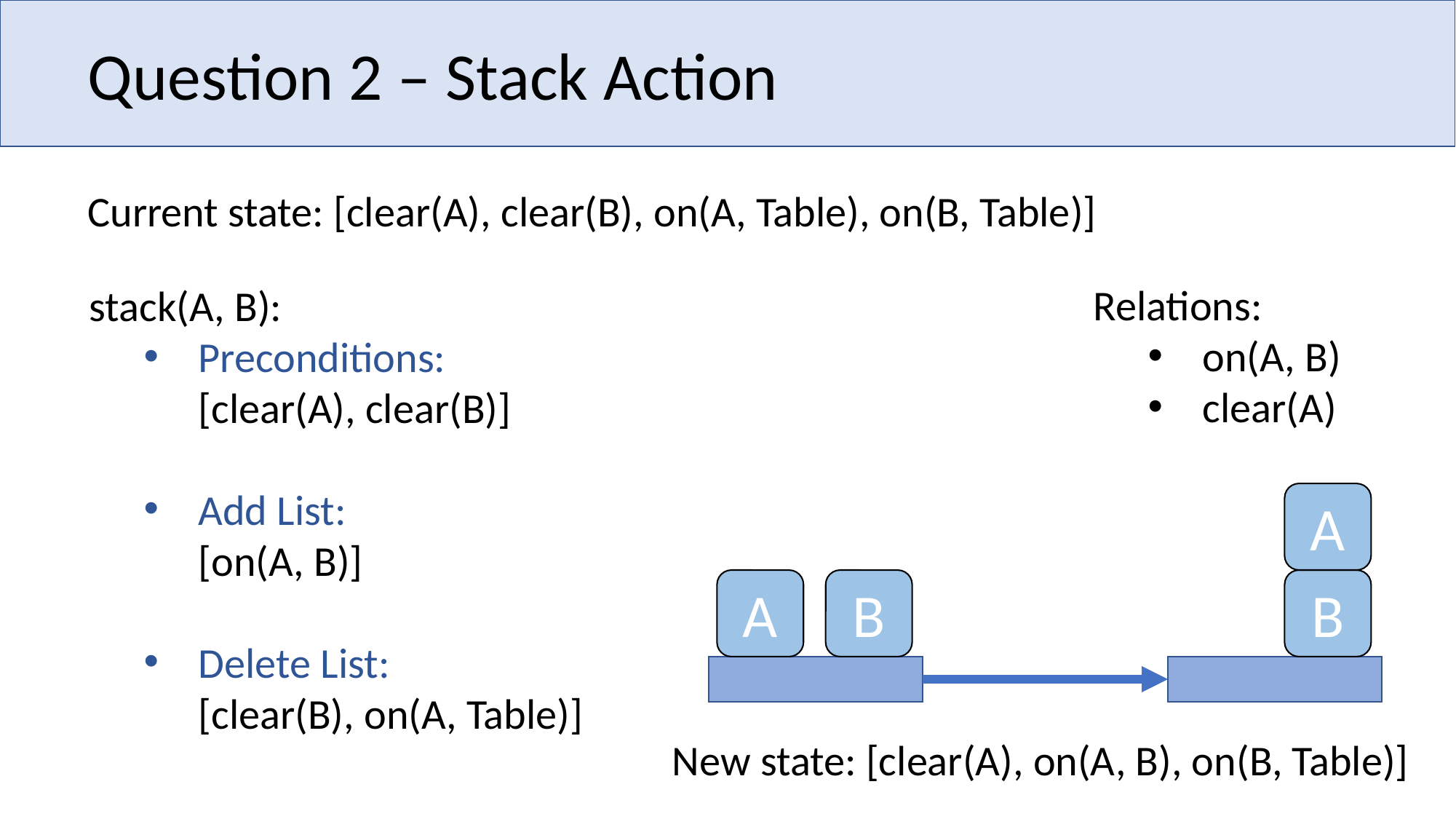

# Question 2 – Stack Action

Current state: [clear(A), clear(B), on(A, Table), on(B, Table)]
Relations:
on(A, B)
clear(A)
stack(A, B):
Preconditions:
[clear(A), clear(B)]

Add List:
[on(A, B)]

Delete List:
[clear(B), on(A, Table)]

A
B

A
B

New state: [clear(A), on(A, B), on(B, Table)]